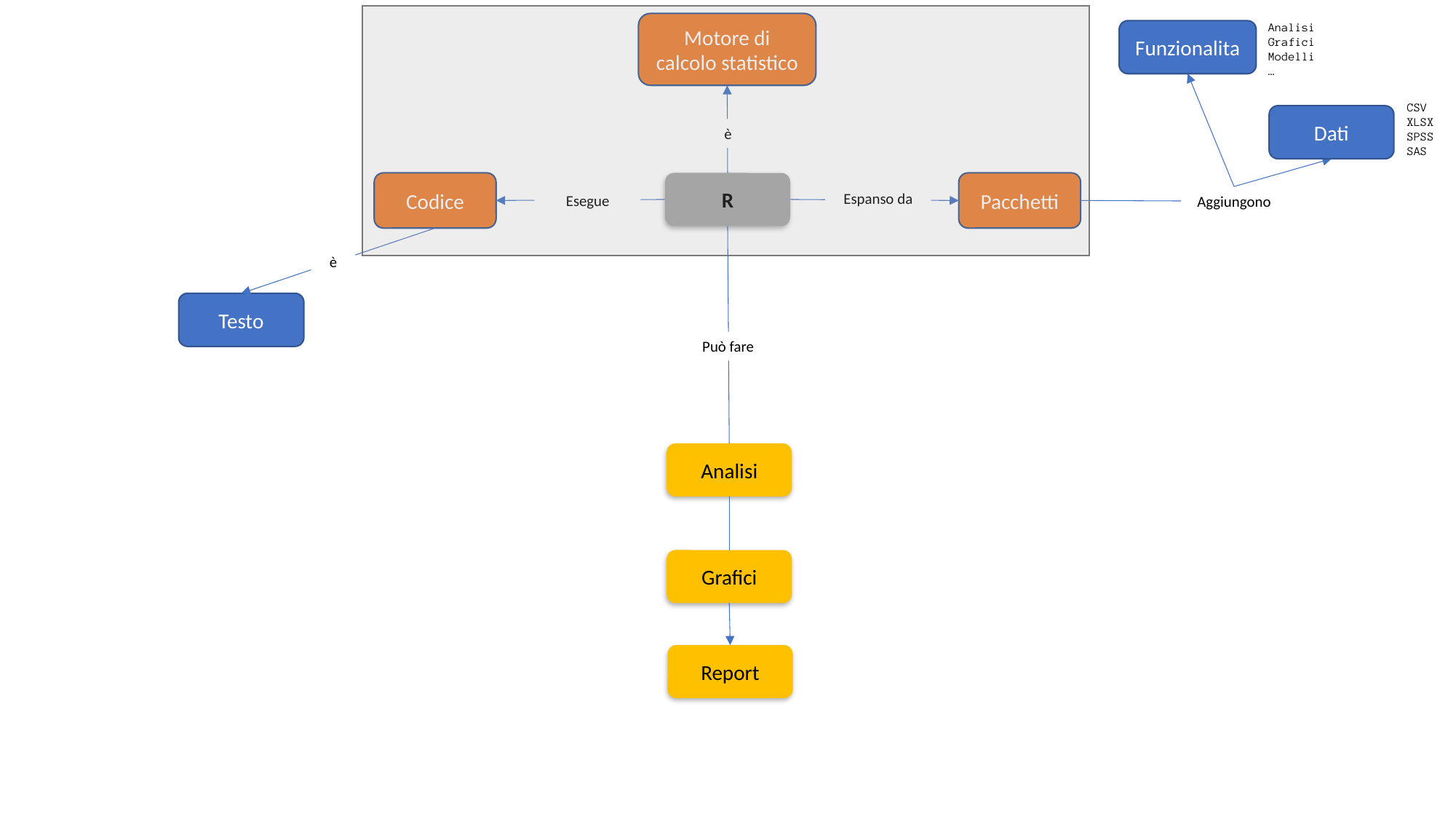

Motore di calcolo statistico
Analisi
Grafici
Modelli
…
Funzionalita
CSV
XLSX
SPSS
SAS
Dati
è
Codice
R
Pacchetti
Espanso da
Esegue
Aggiungono
è
Testo
Può fare
Analisi
Grafici
Report